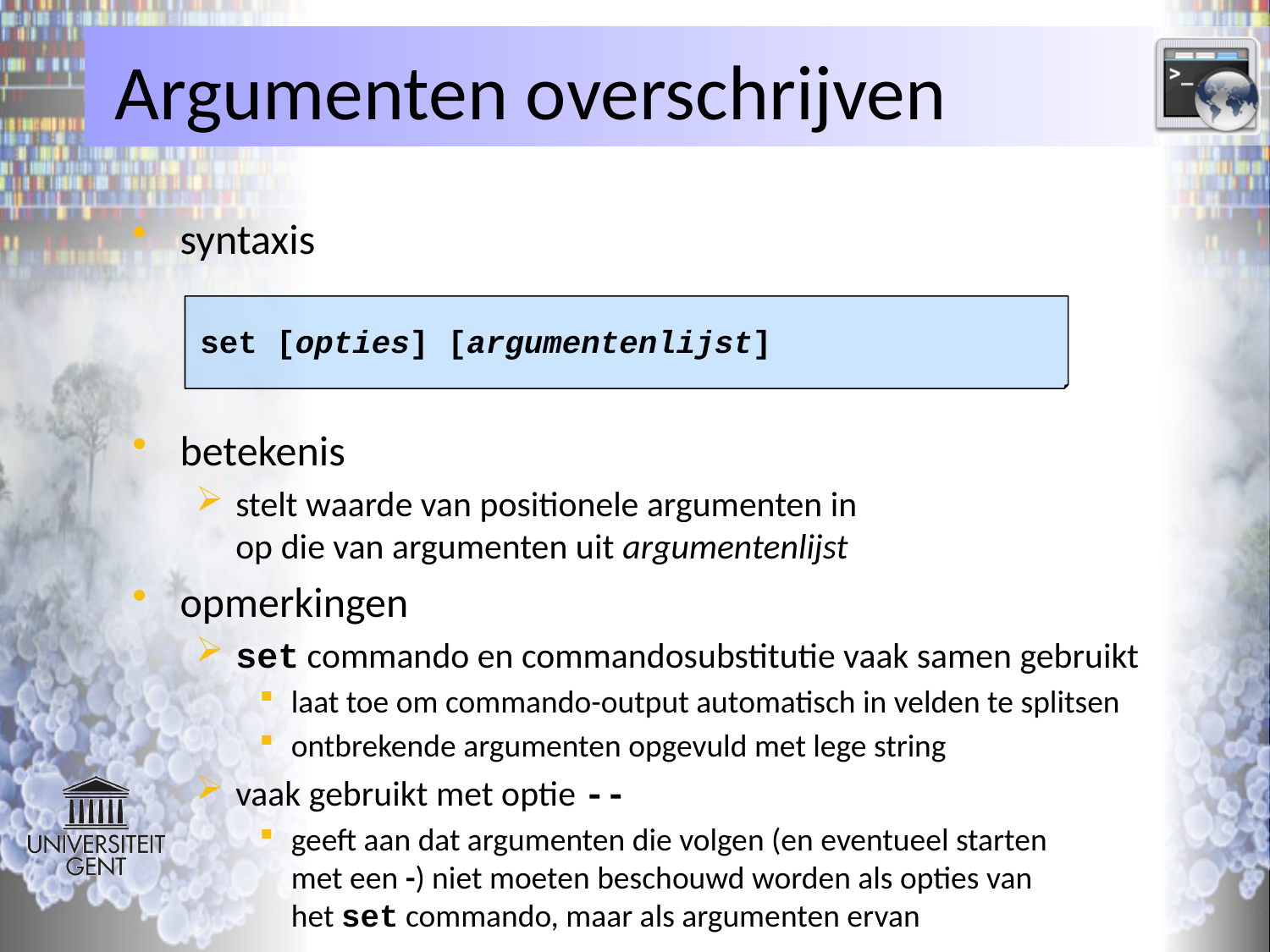

# Argumenten overschrijven
syntaxis
betekenis
stelt waarde van positionele argumenten in
op die van argumenten uit argumentenlijst
opmerkingen
set commando en commandosubstitutie vaak samen gebruikt
laat toe om commando-output automatisch in velden te splitsen
ontbrekende argumenten opgevuld met lege string
vaak gebruikt met optie --
geeft aan dat argumenten die volgen (en eventueel starten
met een -) niet moeten beschouwd worden als opties van
het set commando, maar als argumenten ervan
set [opties] [argumentenlijst]